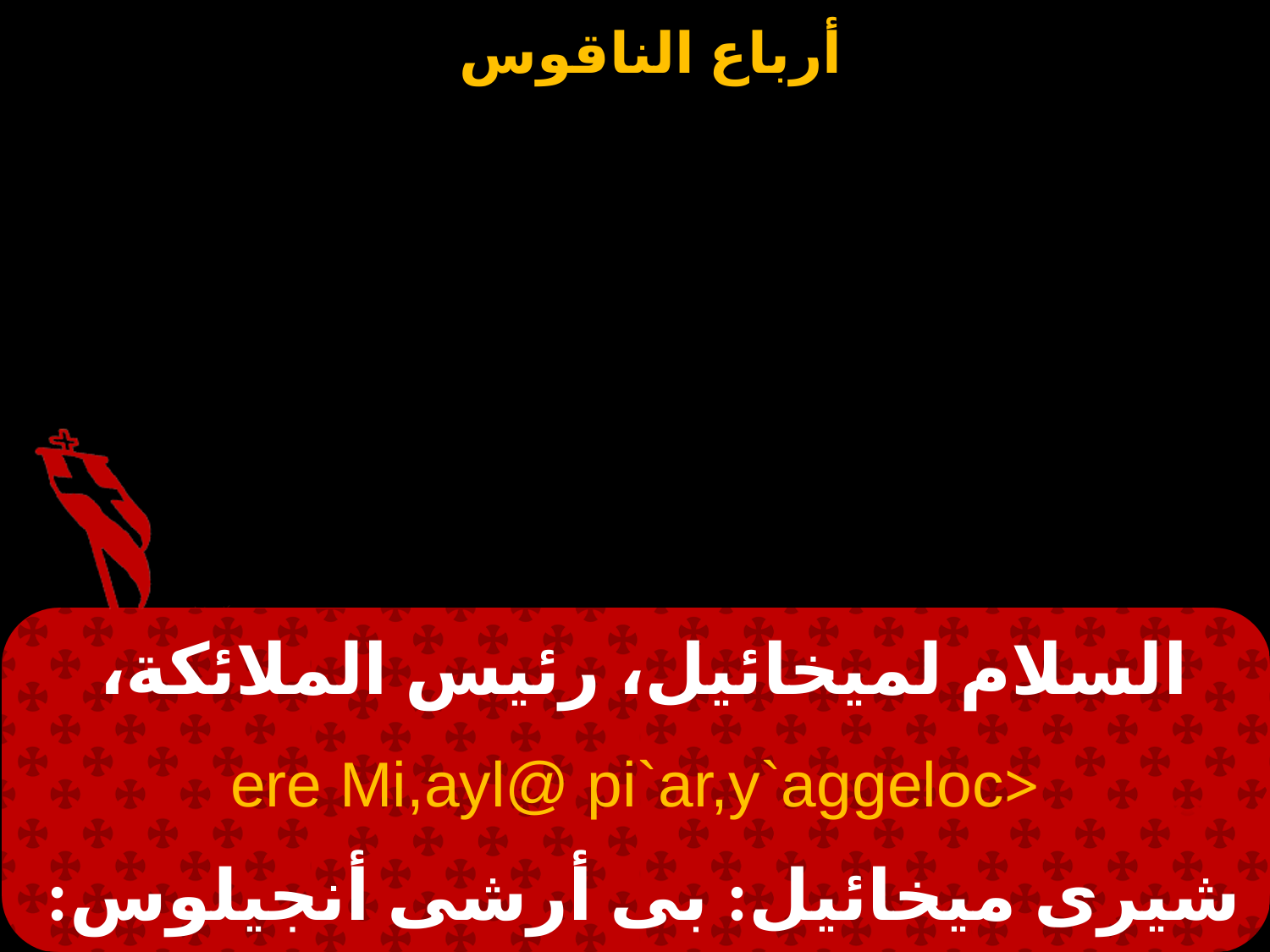

# السلام لميخائيل، رئيس الملائكة،
<ere Mi,ayl@ pi`ar,y`aggeloc
شيرى ميخائيل: بى أرشى أنجيلوس: